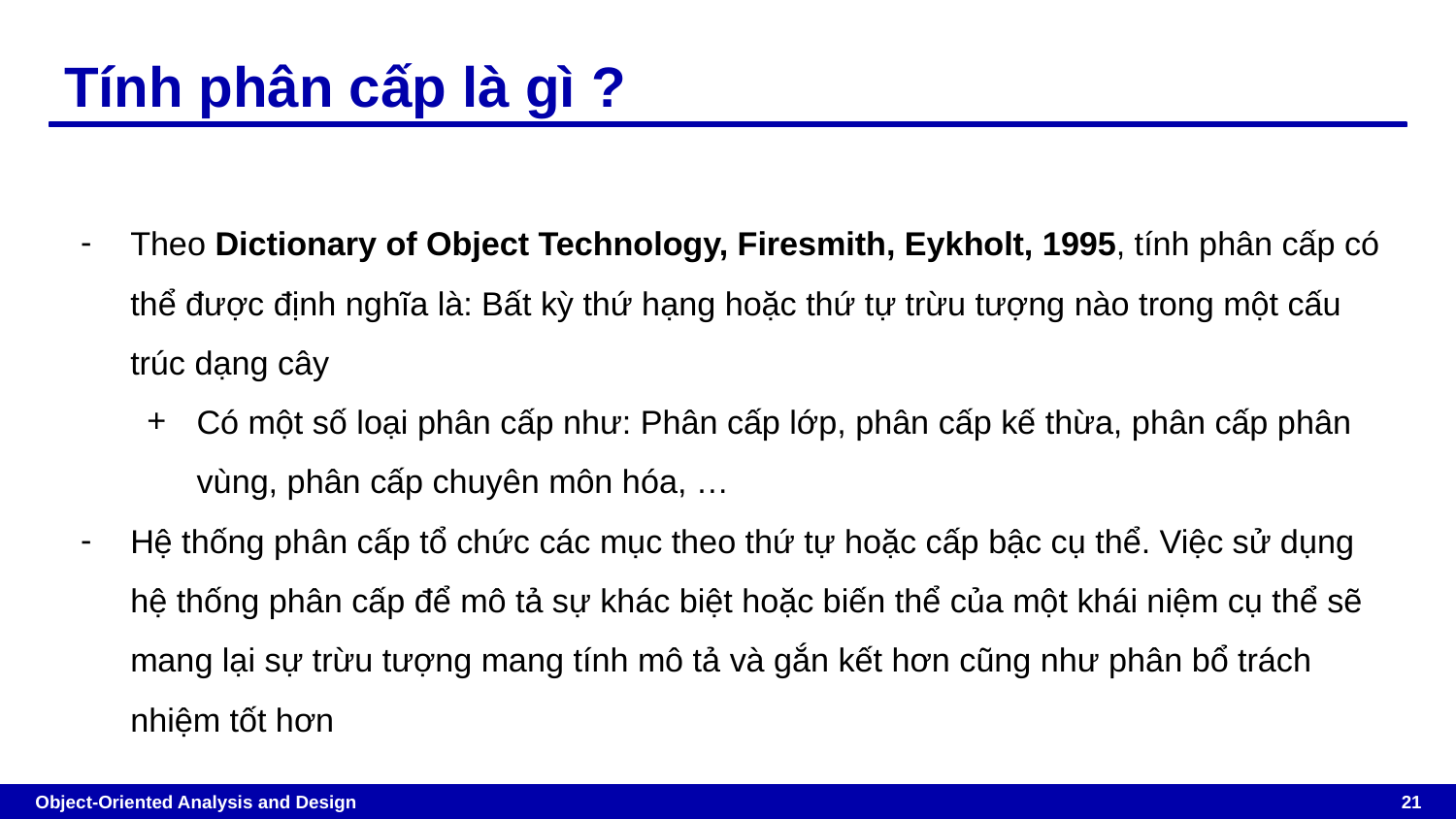

# Tính phân cấp là gì ?

Theo Dictionary of Object Technology, Firesmith, Eykholt, 1995, tính phân cấp có thể được định nghĩa là: Bất kỳ thứ hạng hoặc thứ tự trừu tượng nào trong một cấu trúc dạng cây
Có một số loại phân cấp như: Phân cấp lớp, phân cấp kế thừa, phân cấp phân vùng, phân cấp chuyên môn hóa, …
Hệ thống phân cấp tổ chức các mục theo thứ tự hoặc cấp bậc cụ thể. Việc sử dụng hệ thống phân cấp để mô tả sự khác biệt hoặc biến thể của một khái niệm cụ thể sẽ mang lại sự trừu tượng mang tính mô tả và gắn kết hơn cũng như phân bổ trách nhiệm tốt hơn
21
Object-Oriented Analysis and Design